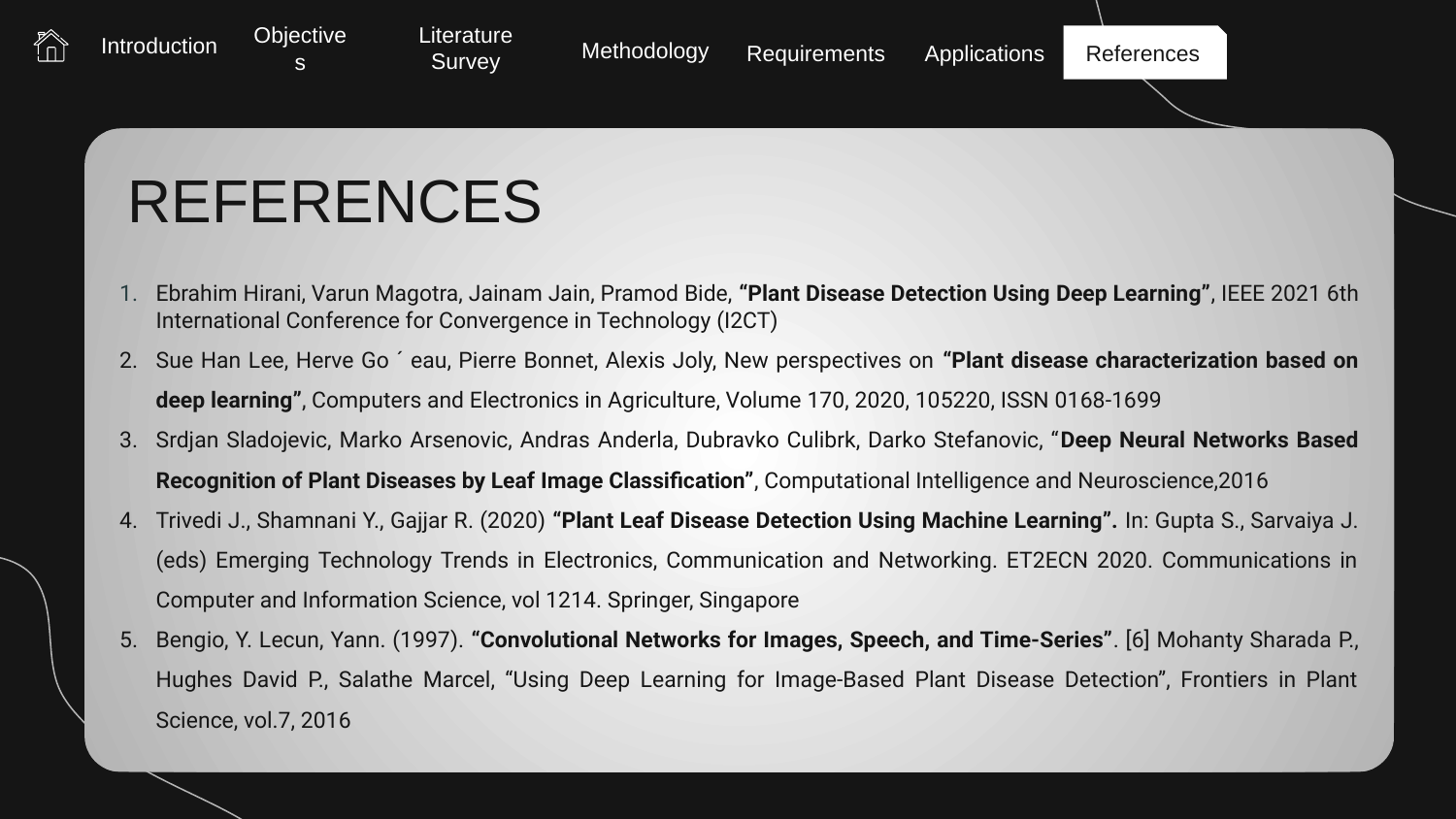

Introduction
Literature Survey
Objectives
Methodology

Applications
References
Requirements

ABOUT US
OUR SERVICES
OUR CLIENTS
OUR TEAM

# REFERENCES
Ebrahim Hirani, Varun Magotra, Jainam Jain, Pramod Bide, “Plant Disease Detection Using Deep Learning”, IEEE 2021 6th International Conference for Convergence in Technology (I2CT)
Sue Han Lee, Herve Go ´ eau, Pierre Bonnet, Alexis Joly, New perspectives on “Plant disease characterization based on deep learning”, Computers and Electronics in Agriculture, Volume 170, 2020, 105220, ISSN 0168-1699
Srdjan Sladojevic, Marko Arsenovic, Andras Anderla, Dubravko Culibrk, Darko Stefanovic, “Deep Neural Networks Based Recognition of Plant Diseases by Leaf Image Classification”, Computational Intelligence and Neuroscience,2016
Trivedi J., Shamnani Y., Gajjar R. (2020) “Plant Leaf Disease Detection Using Machine Learning”. In: Gupta S., Sarvaiya J. (eds) Emerging Technology Trends in Electronics, Communication and Networking. ET2ECN 2020. Communications in Computer and Information Science, vol 1214. Springer, Singapore
Bengio, Y. Lecun, Yann. (1997). “Convolutional Networks for Images, Speech, and Time-Series”. [6] Mohanty Sharada P., Hughes David P., Salathe Marcel, “Using Deep Learning for Image-Based Plant Disease Detection”, Frontiers in Plant Science, vol.7, 2016